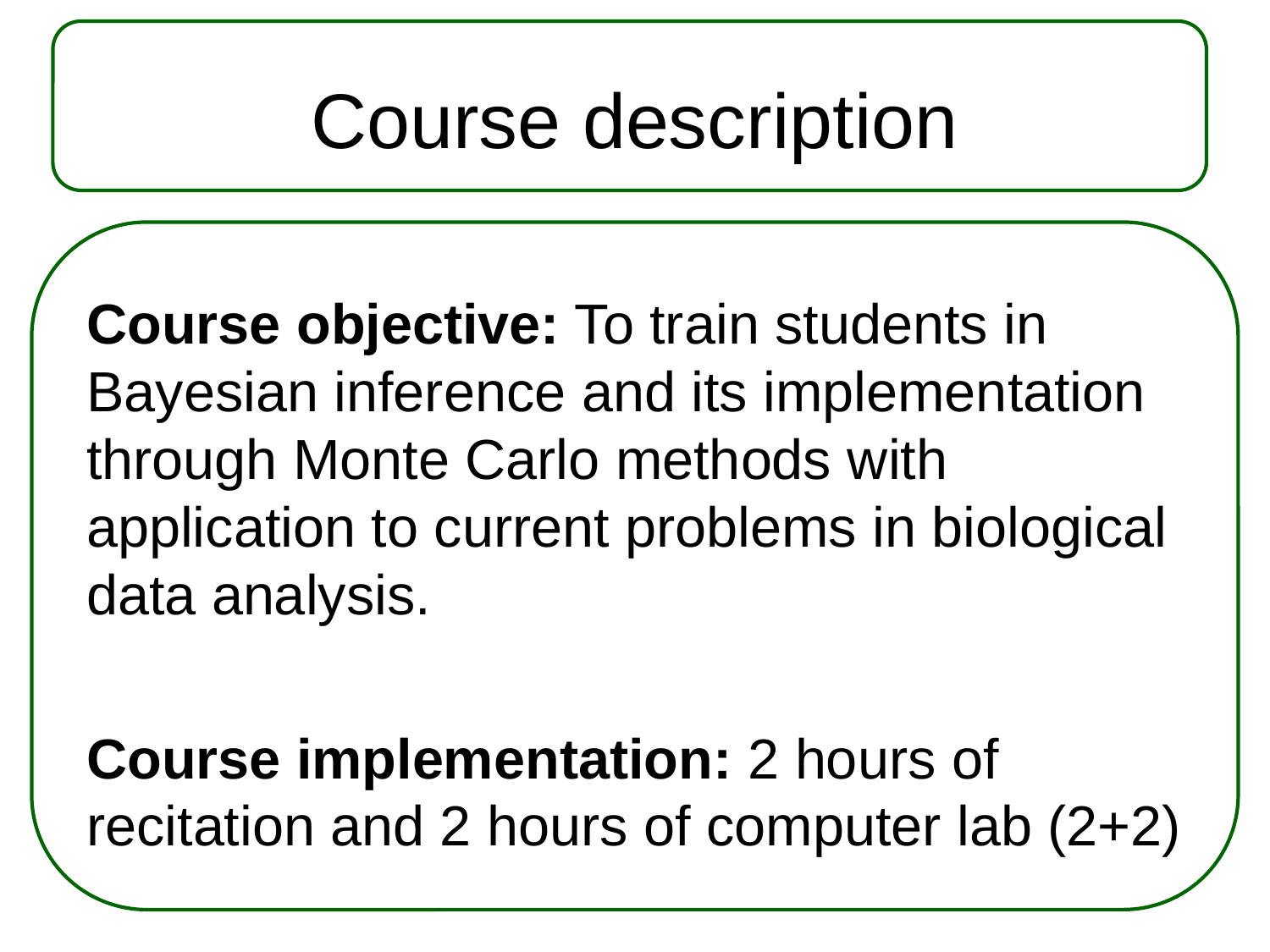

Course description
Course objective: To train students in Bayesian inference and its implementation through Monte Carlo methods with application to current problems in biological data analysis.

Course implementation: 2 hours of recitation and 2 hours of computer lab (2+2)